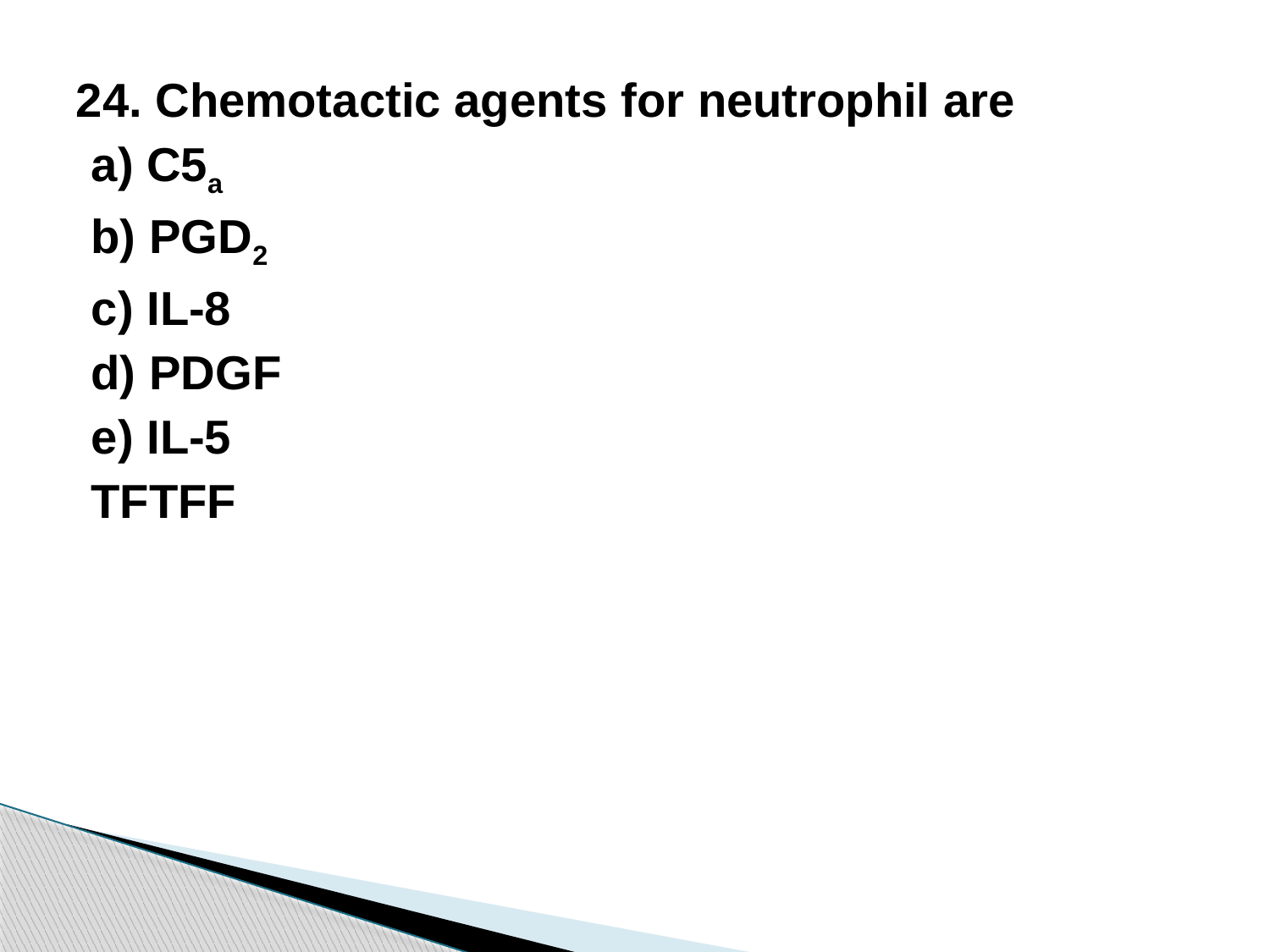

24. Chemotactic agents for neutrophil are
a) C5a
b) PGD2
c) IL-8
d) PDGF
e) IL-5
TFTFF